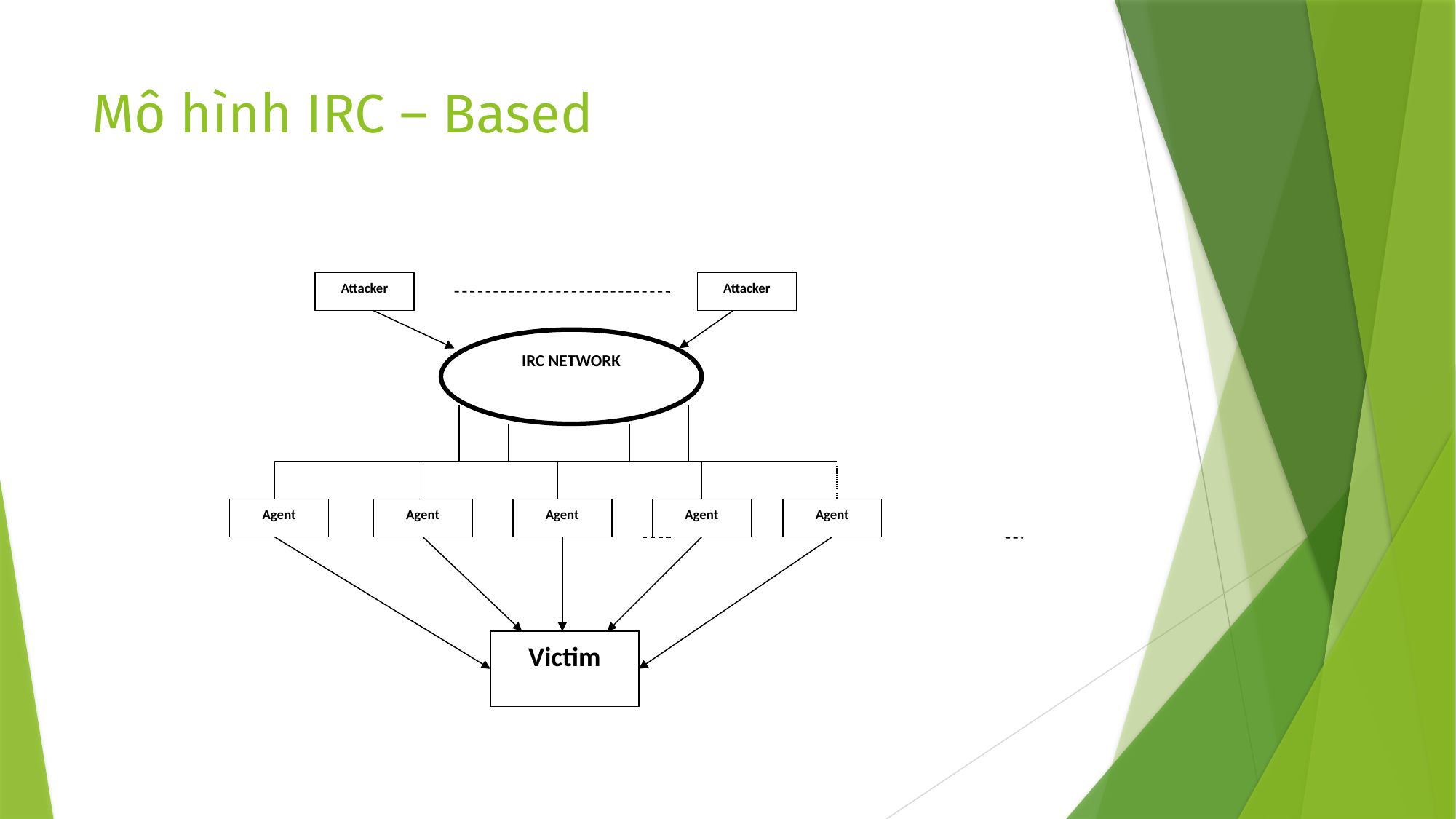

# Mô hình IRC – Based

Attacker
Attacker
IRC NETWORK
Agent
Agent
Agent
Agent
Agent
Victim